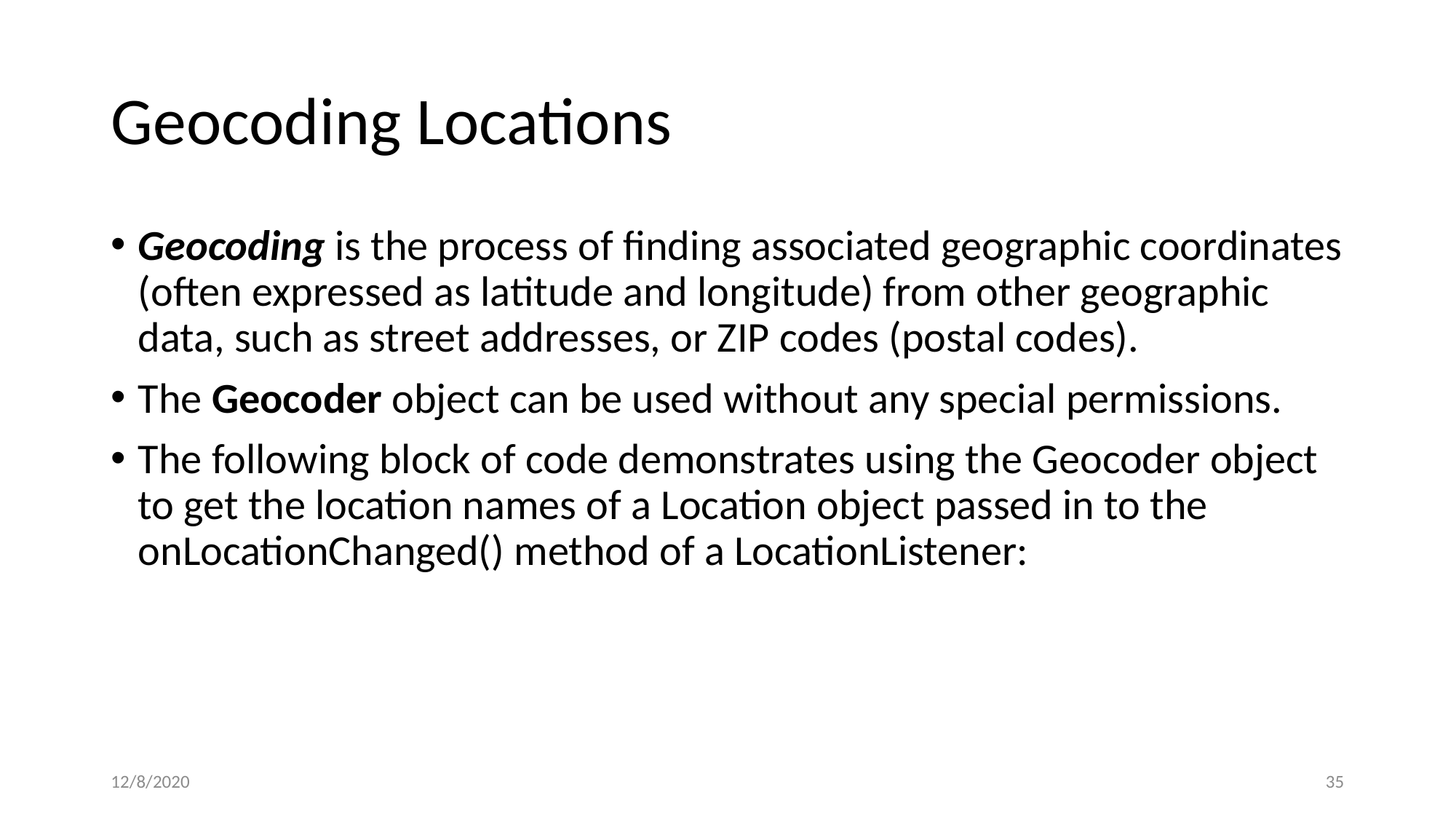

# Geocoding Locations
Geocoding is the process of finding associated geographic coordinates (often expressed as latitude and longitude) from other geographic data, such as street addresses, or ZIP codes (postal codes).
The Geocoder object can be used without any special permissions.
The following block of code demonstrates using the Geocoder object to get the location names of a Location object passed in to the onLocationChanged() method of a LocationListener:
12/8/2020
35